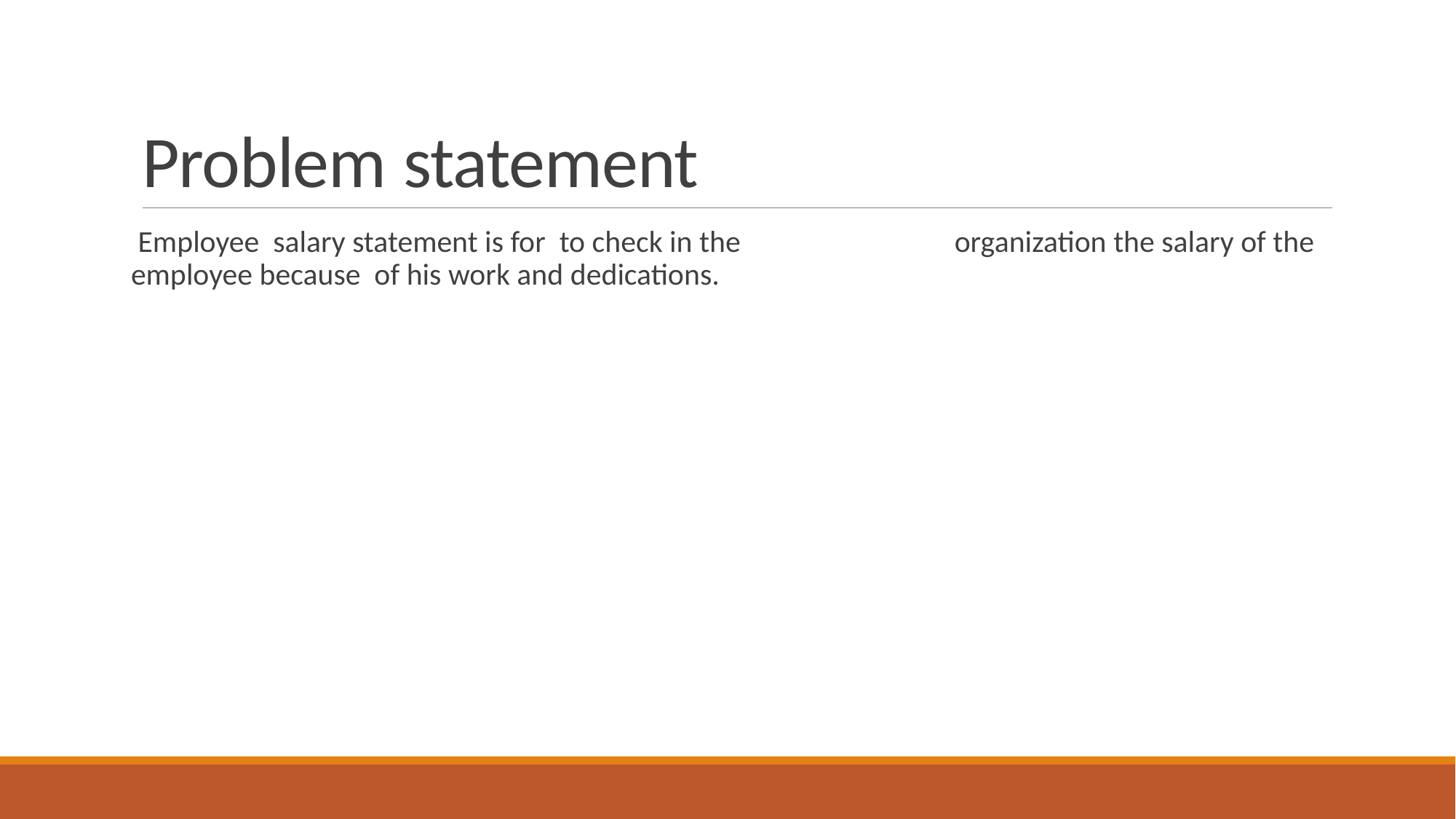

# Problem statement
 Employee  salary statement is for  to check in the                               organization the salary of the employee because  of his work and dedications.